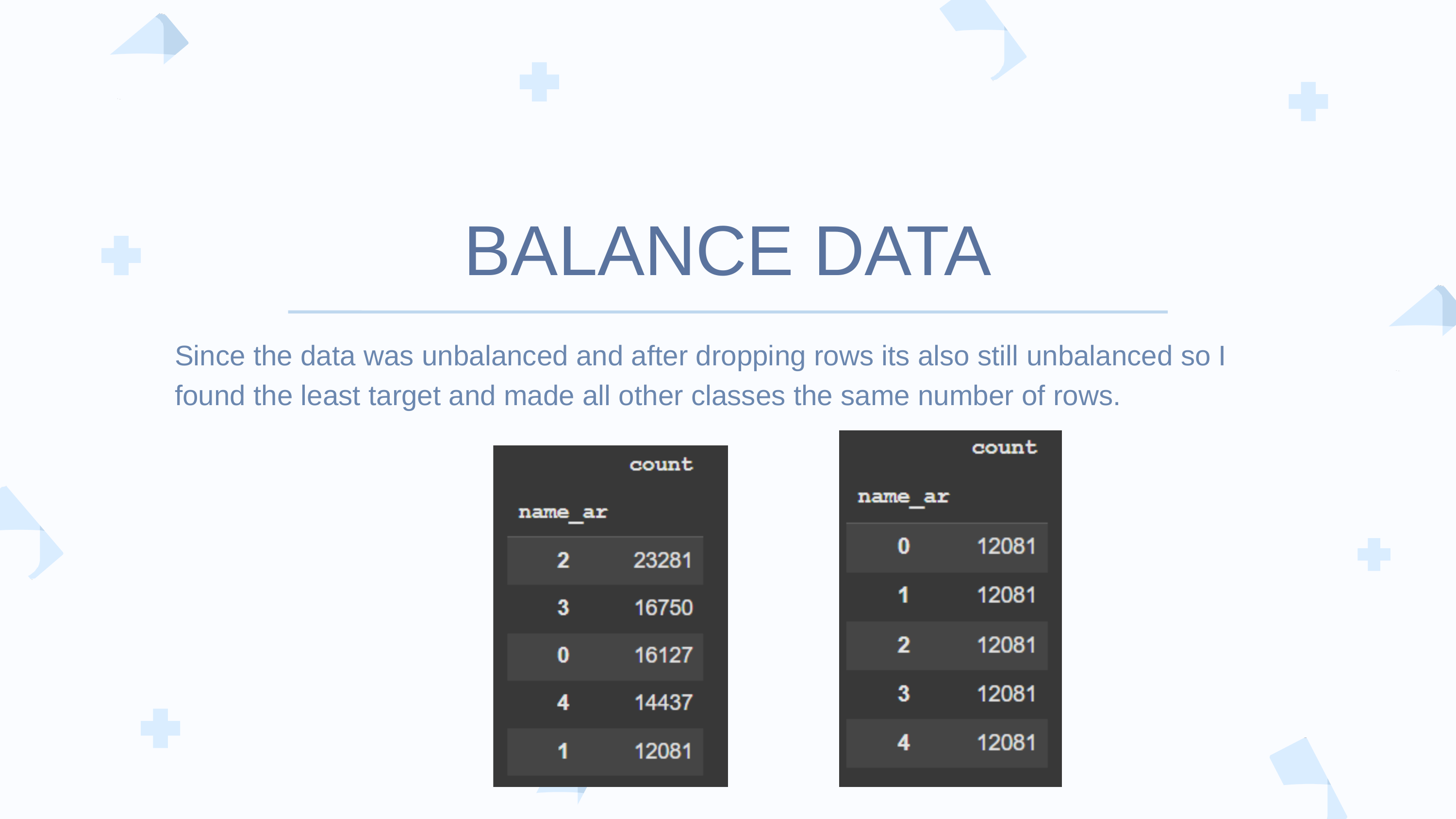

BALANCE DATA

Since the data was unbalanced and after dropping rows its also still unbalanced so I found the least target and made all other classes the same number of rows.